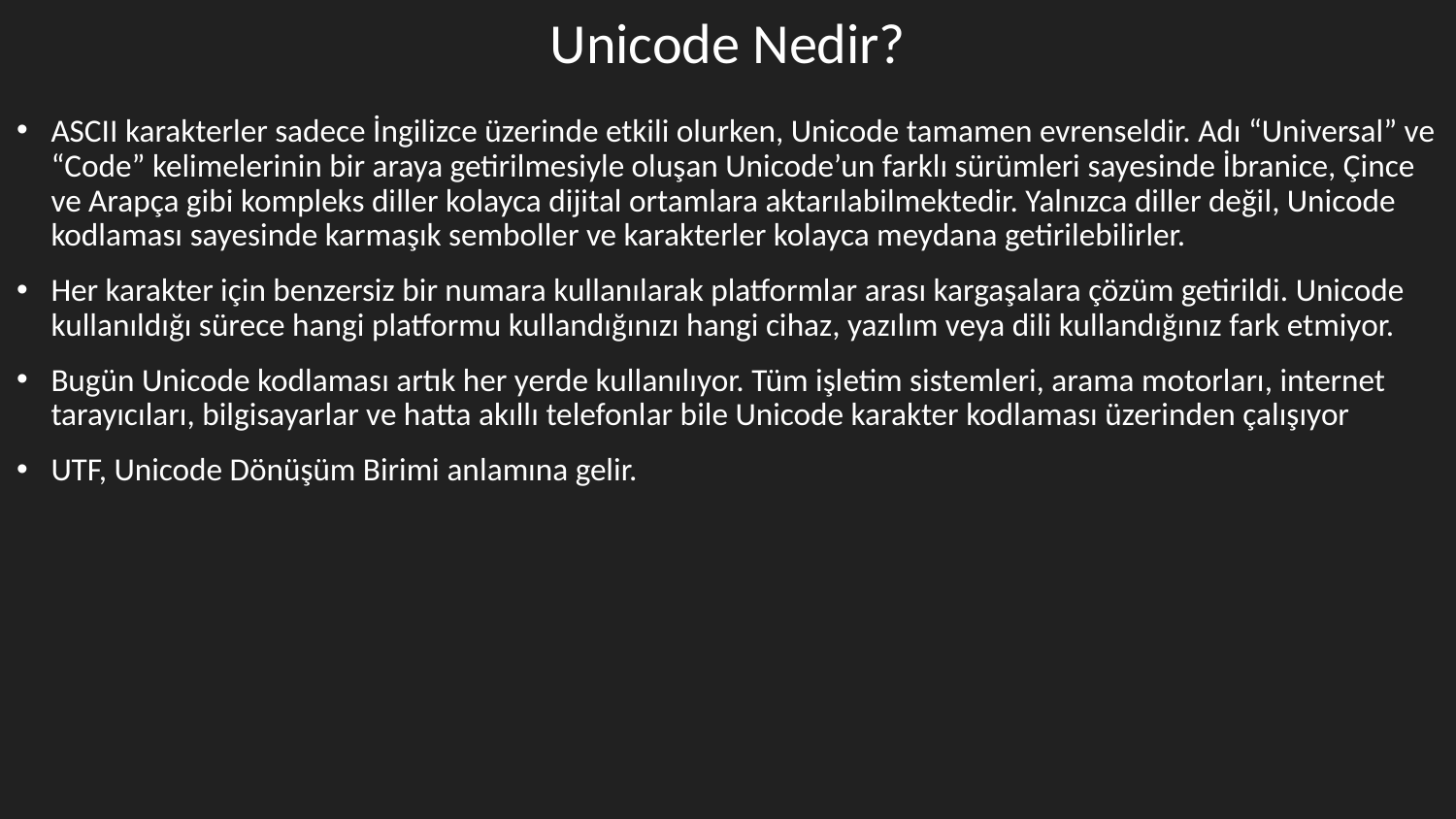

# Unicode Nedir?
ASCII karakterler sadece İngilizce üzerinde etkili olurken, Unicode tamamen evrenseldir. Adı “Universal” ve “Code” kelimelerinin bir araya getirilmesiyle oluşan Unicode’un farklı sürümleri sayesinde İbranice, Çince ve Arapça gibi kompleks diller kolayca dijital ortamlara aktarılabilmektedir. Yalnızca diller değil, Unicode kodlaması sayesinde karmaşık semboller ve karakterler kolayca meydana getirilebilirler.
Her karakter için benzersiz bir numara kullanılarak platformlar arası kargaşalara çözüm getirildi. Unicode kullanıldığı sürece hangi platformu kullandığınızı hangi cihaz, yazılım veya dili kullandığınız fark etmiyor.
Bugün Unicode kodlaması artık her yerde kullanılıyor. Tüm işletim sistemleri, arama motorları, internet tarayıcıları, bilgisayarlar ve hatta akıllı telefonlar bile Unicode karakter kodlaması üzerinden çalışıyor
UTF, Unicode Dönüşüm Birimi anlamına gelir.